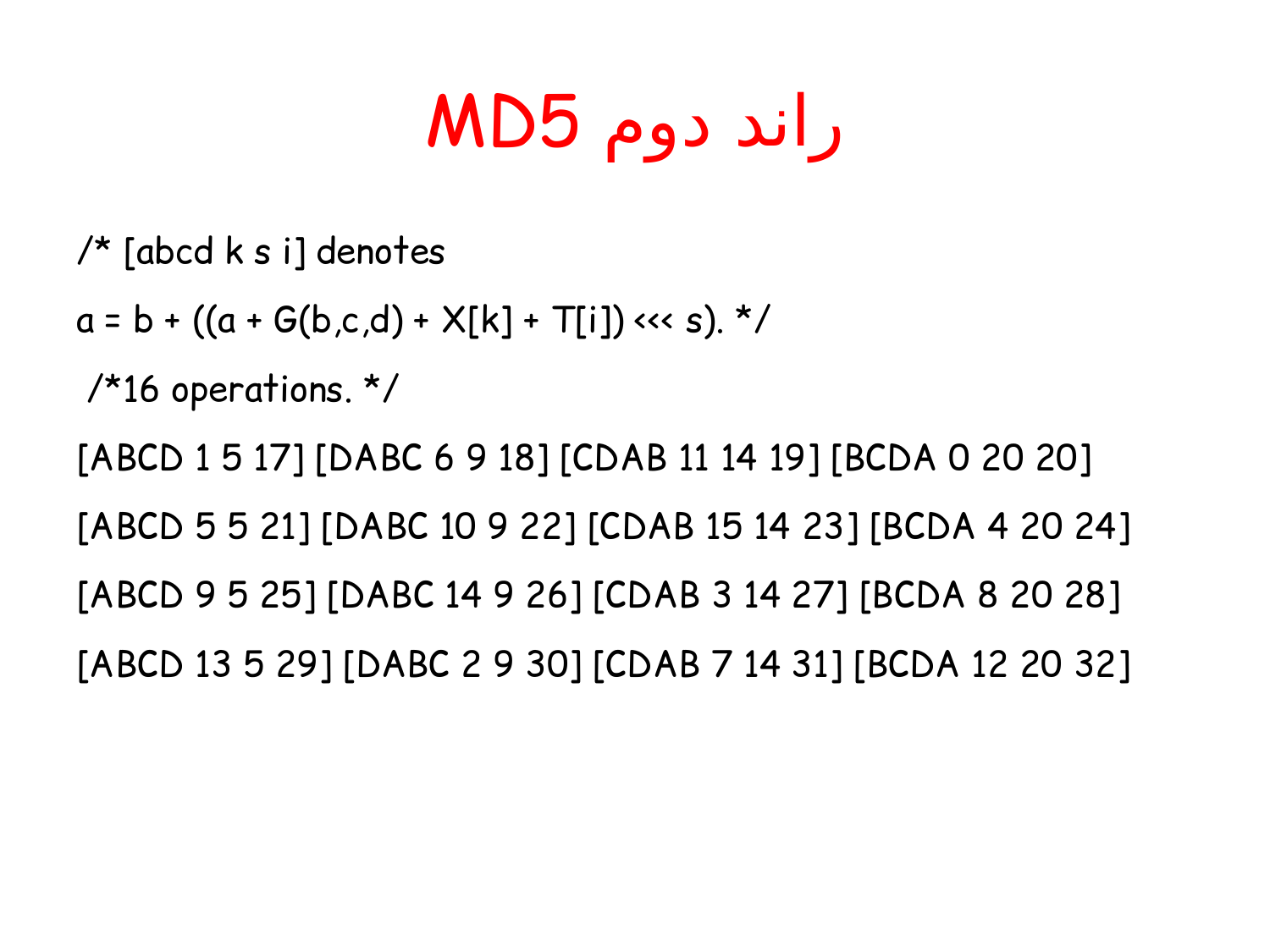

# راند دوم MD5
/* [abcd k s i] denotes
a = b + ((a + G(b,c,d) + X[k] + T[i]) <<< s). */
 /*16 operations. */
[ABCD 1 5 17] [DABC 6 9 18] [CDAB 11 14 19] [BCDA 0 20 20]
[ABCD 5 5 21] [DABC 10 9 22] [CDAB 15 14 23] [BCDA 4 20 24]
[ABCD 9 5 25] [DABC 14 9 26] [CDAB 3 14 27] [BCDA 8 20 28]
[ABCD 13 5 29] [DABC 2 9 30] [CDAB 7 14 31] [BCDA 12 20 32]